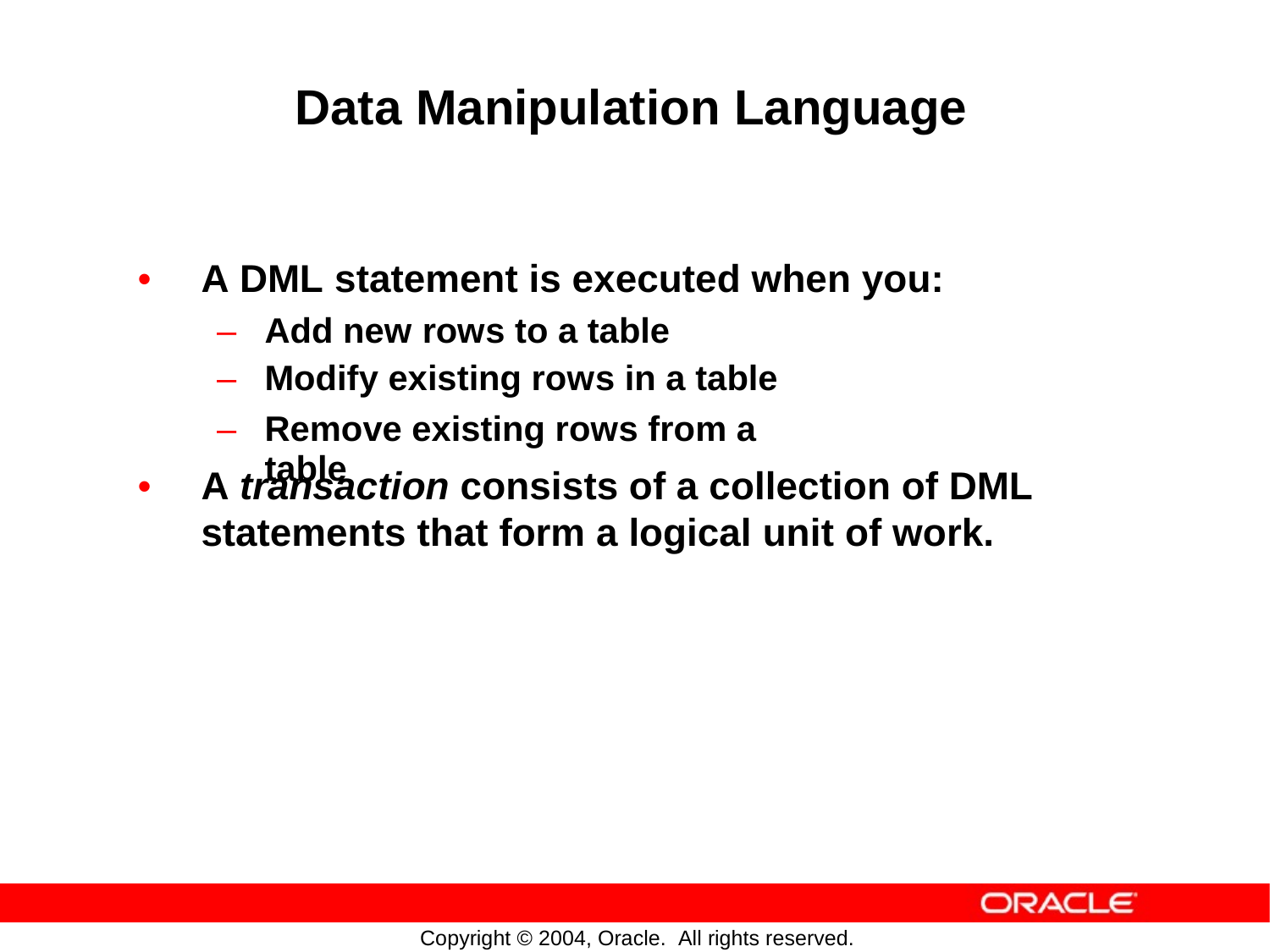

Data Manipulation Language
•
A DML statement is executed when you:
–
–
–
Add new rows to a table
Modify existing rows in a table
Remove existing rows from a table
•
A transaction consists
of a collection of DML
statements
that
form
a
logical
unit
of
work.

Copyright © 2004, Oracle.  All rights reserved.